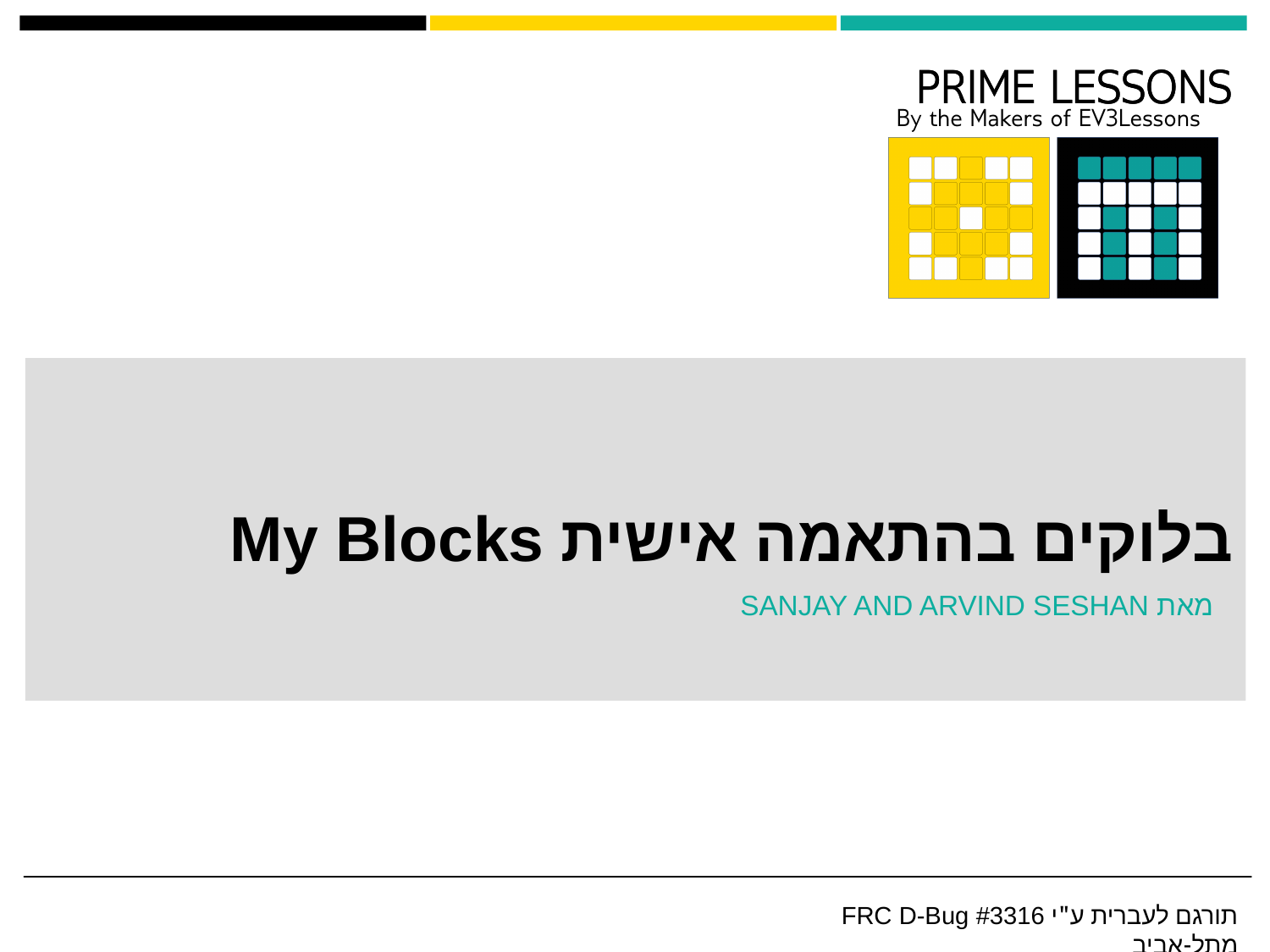

# בלוקים בהתאמה אישית My Blocks
מאת SANJAY AND ARVIND SESHAN